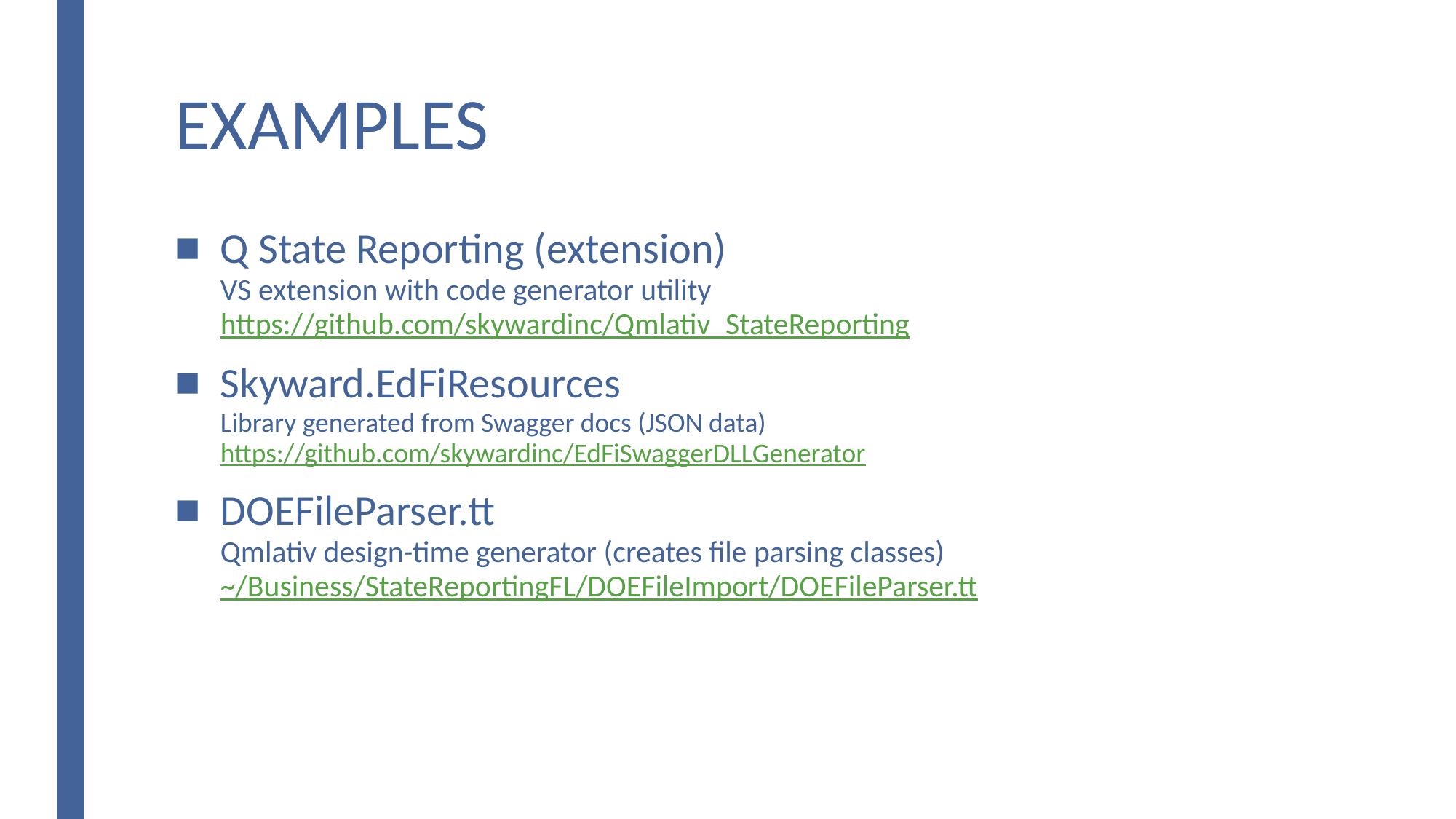

# Examples
Q State Reporting (extension)
VS extension with code generator utility
https://github.com/skywardinc/Qmlativ_StateReporting
Skyward.EdFiResources
Library generated from Swagger docs (JSON data)
https://github.com/skywardinc/EdFiSwaggerDLLGenerator
DOEFileParser.tt
Qmlativ design-time generator (creates file parsing classes)
~/Business/StateReportingFL/DOEFileImport/DOEFileParser.tt